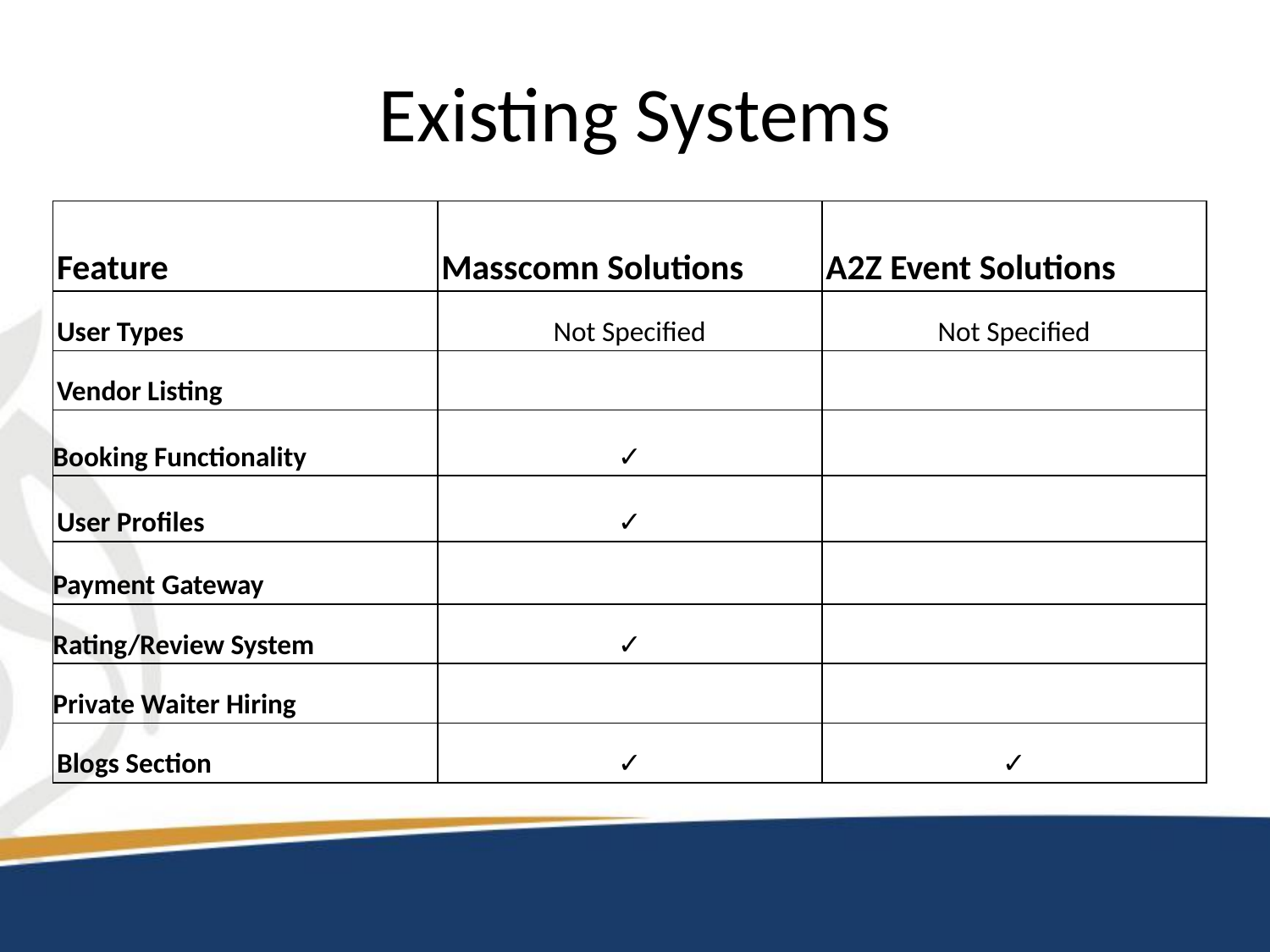

# Existing Systems
| Feature | Masscomn Solutions | A2Z Event Solutions |
| --- | --- | --- |
| User Types | Not Specified | Not Specified |
| Vendor Listing |  |  |
| Booking Functionality | ✓ |  |
| User Profiles | ✓ |  |
| Payment Gateway |  |  |
| Rating/Review System | ✓ |  |
| Private Waiter Hiring |  |  |
| Blogs Section | ✓ | ✓ |